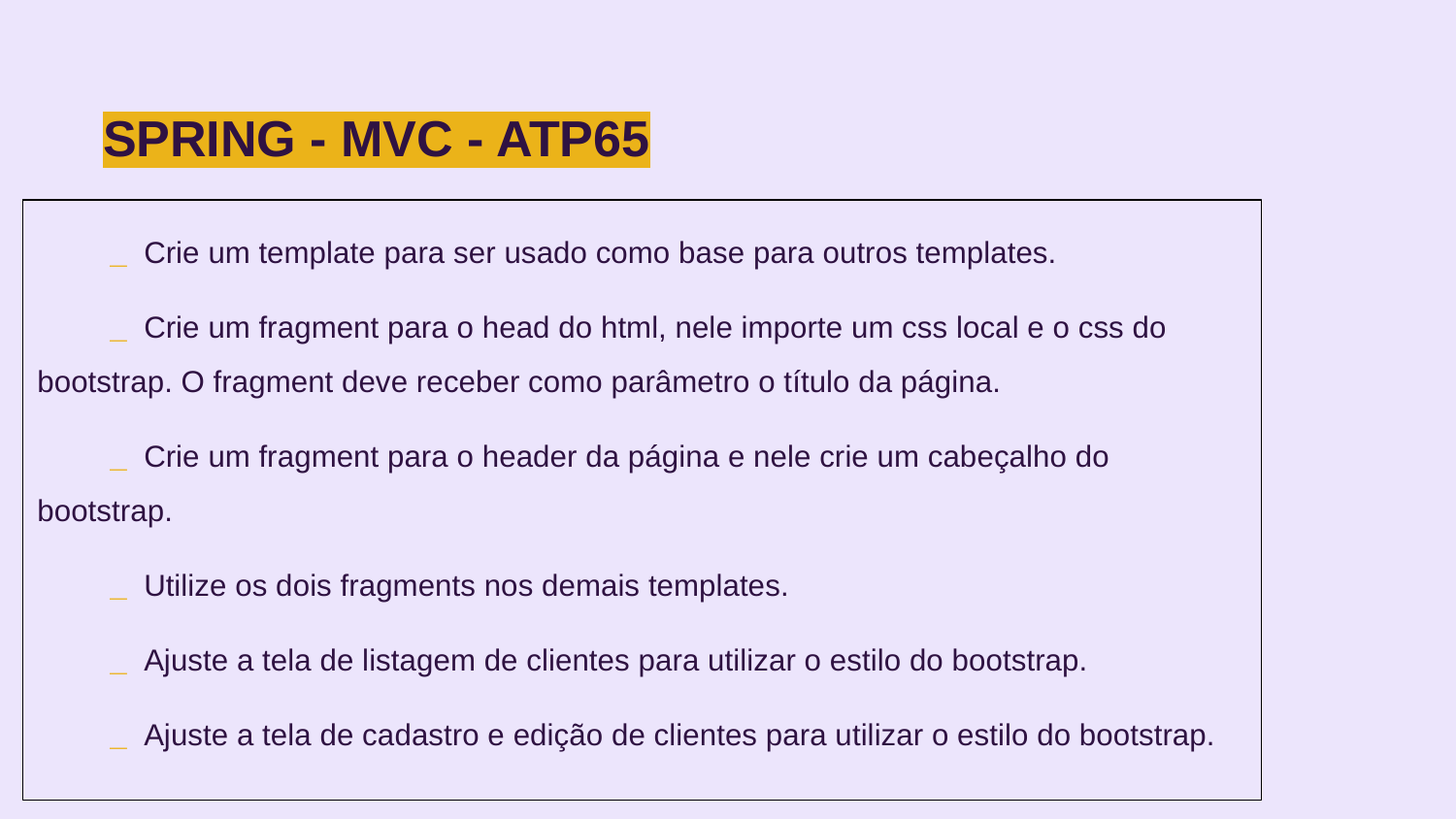

SPRING - MVC - ATP65
_  Crie um template para ser usado como base para outros templates.
_  Crie um fragment para o head do html, nele importe um css local e o css do bootstrap. O fragment deve receber como parâmetro o título da página.
_  Crie um fragment para o header da página e nele crie um cabeçalho do bootstrap.
_  Utilize os dois fragments nos demais templates.
_  Ajuste a tela de listagem de clientes para utilizar o estilo do bootstrap.
_  Ajuste a tela de cadastro e edição de clientes para utilizar o estilo do bootstrap.